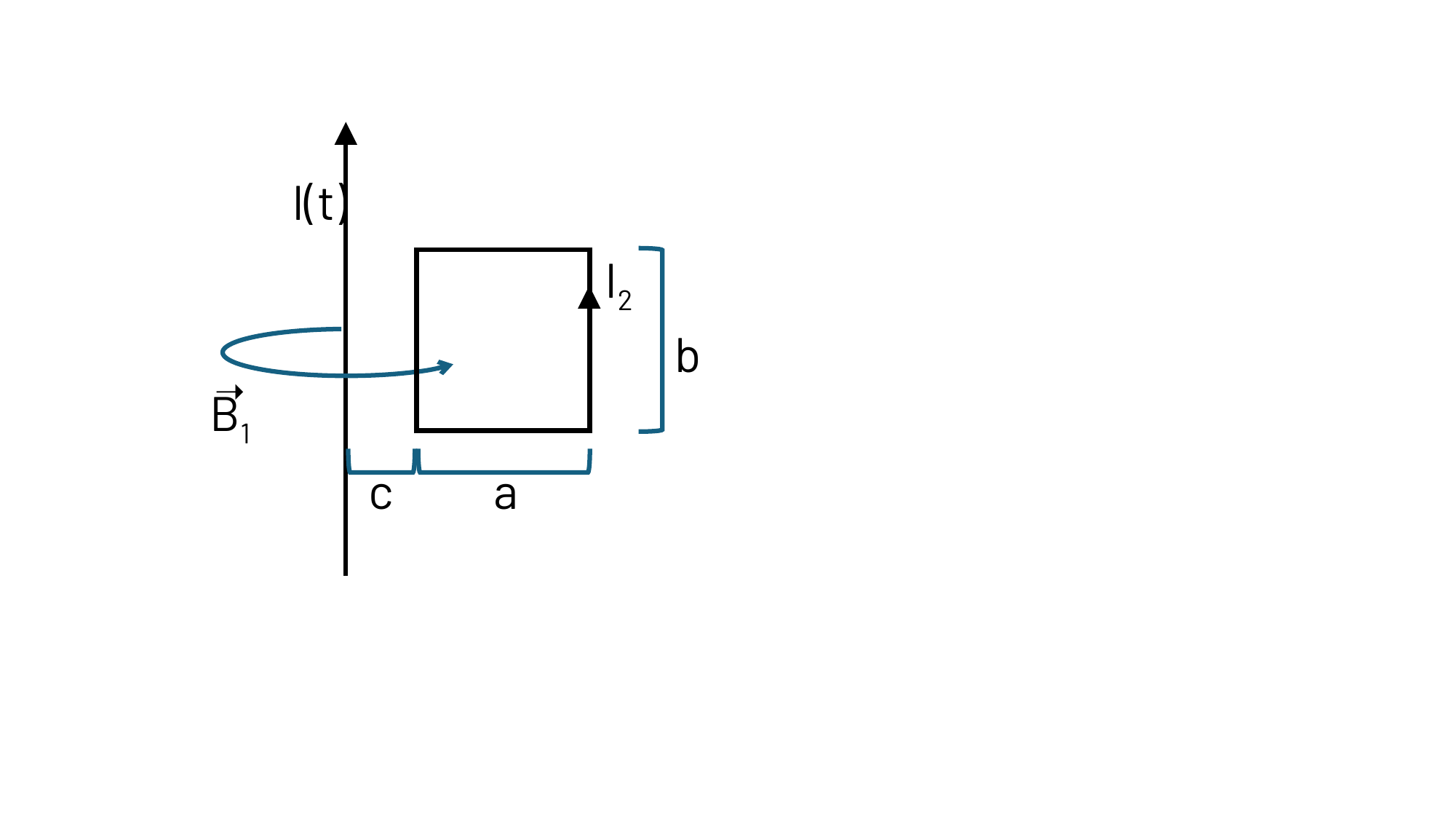

I(t)
I2

b

➝

B1

c
a